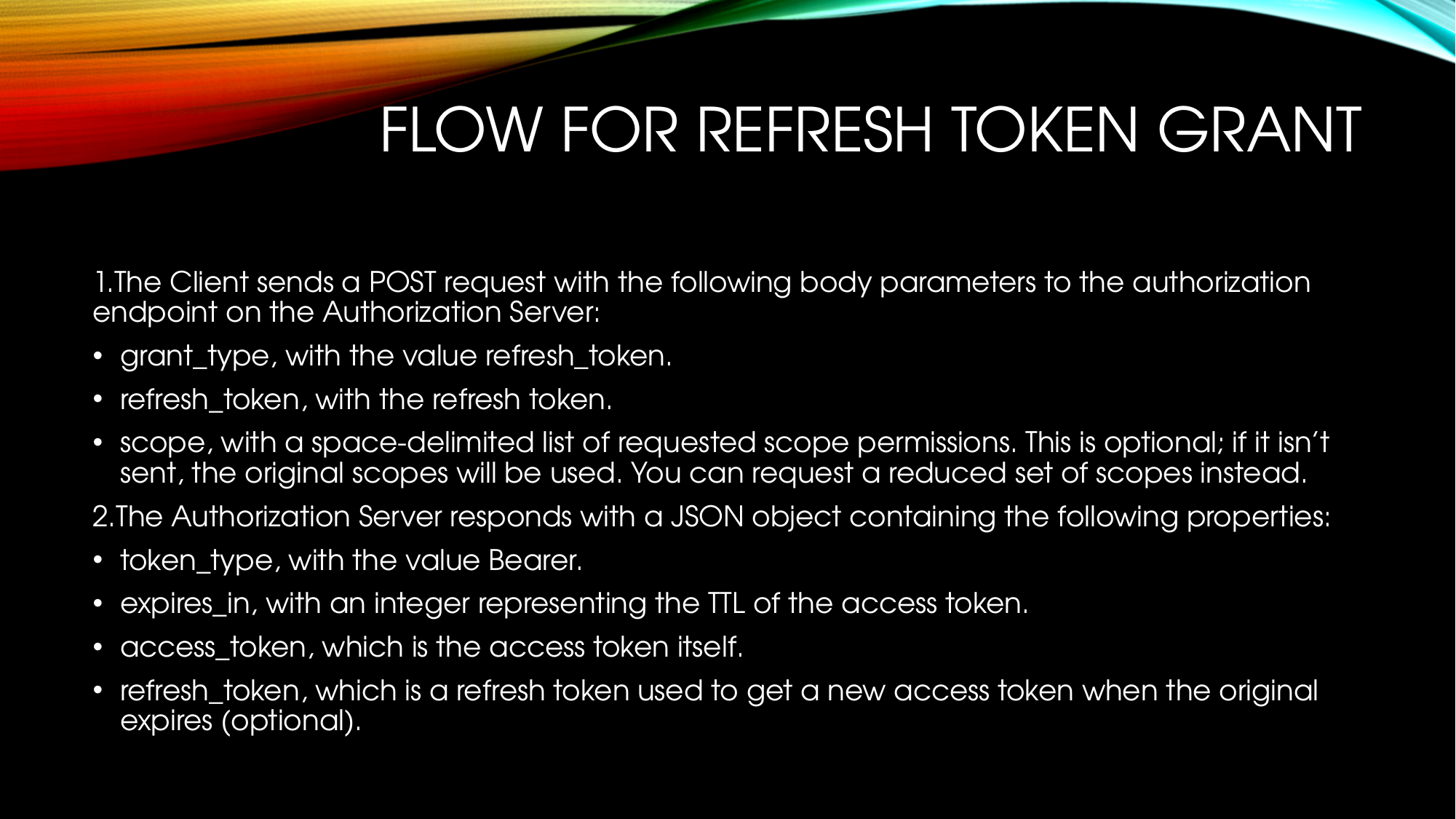

# Flow for Refresh Token Grant
1.The Client sends a POST request with the following body parameters to the authorization endpoint on the Authorization Server:
grant_type, with the value refresh_token.
refresh_token, with the refresh token.
scope, with a space-delimited list of requested scope permissions. This is optional; if it isn’t sent, the original scopes will be used. You can request a reduced set of scopes instead.
2.The Authorization Server responds with a JSON object containing the following properties:
token_type, with the value Bearer.
expires_in, with an integer representing the TTL of the access token.
access_token, which is the access token itself.
refresh_token, which is a refresh token used to get a new access token when the original expires (optional).